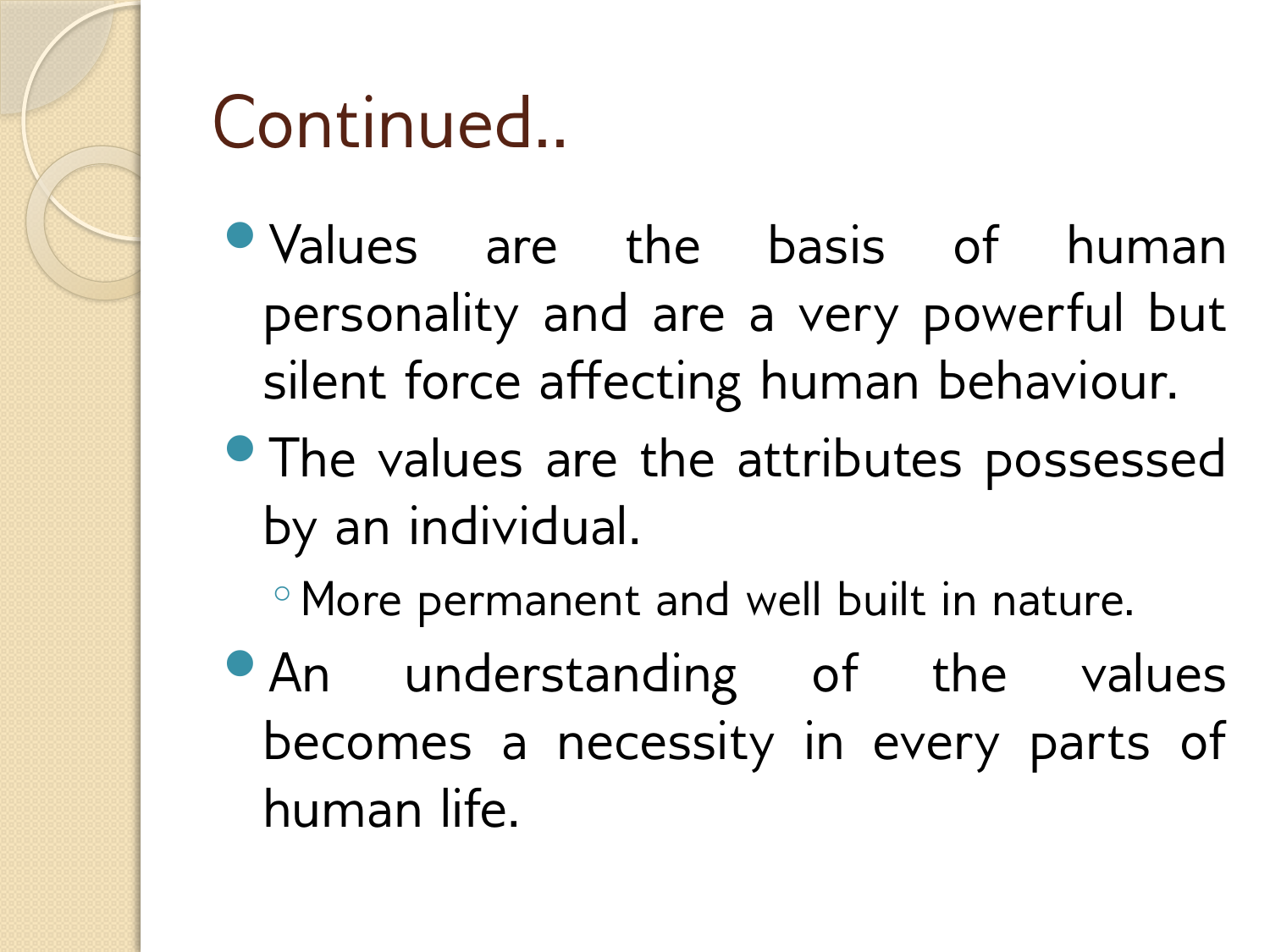

# Continued..
Values are the basis of human personality and are a very powerful but silent force affecting human behaviour.
The values are the attributes possessed by an individual.
More permanent and well built in nature.
An understanding of the values becomes a necessity in every parts of human life.